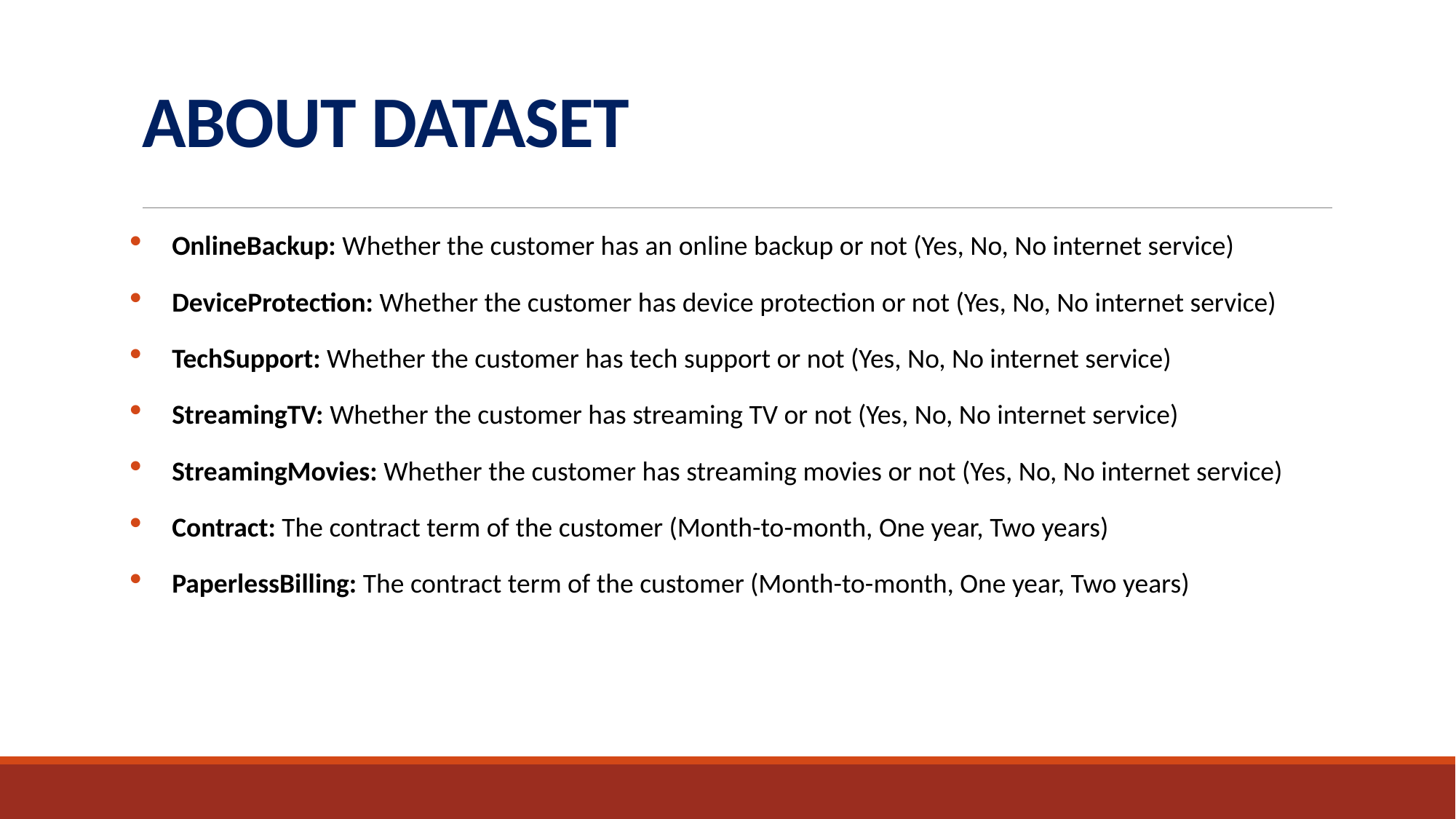

# ABOUT DATASET
OnlineBackup: Whether the customer has an online backup or not (Yes, No, No internet service)
DeviceProtection: Whether the customer has device protection or not (Yes, No, No internet service)
TechSupport: Whether the customer has tech support or not (Yes, No, No internet service)
StreamingTV: Whether the customer has streaming TV or not (Yes, No, No internet service)
StreamingMovies: Whether the customer has streaming movies or not (Yes, No, No internet service)
Contract: The contract term of the customer (Month-to-month, One year, Two years)
PaperlessBilling: The contract term of the customer (Month-to-month, One year, Two years)